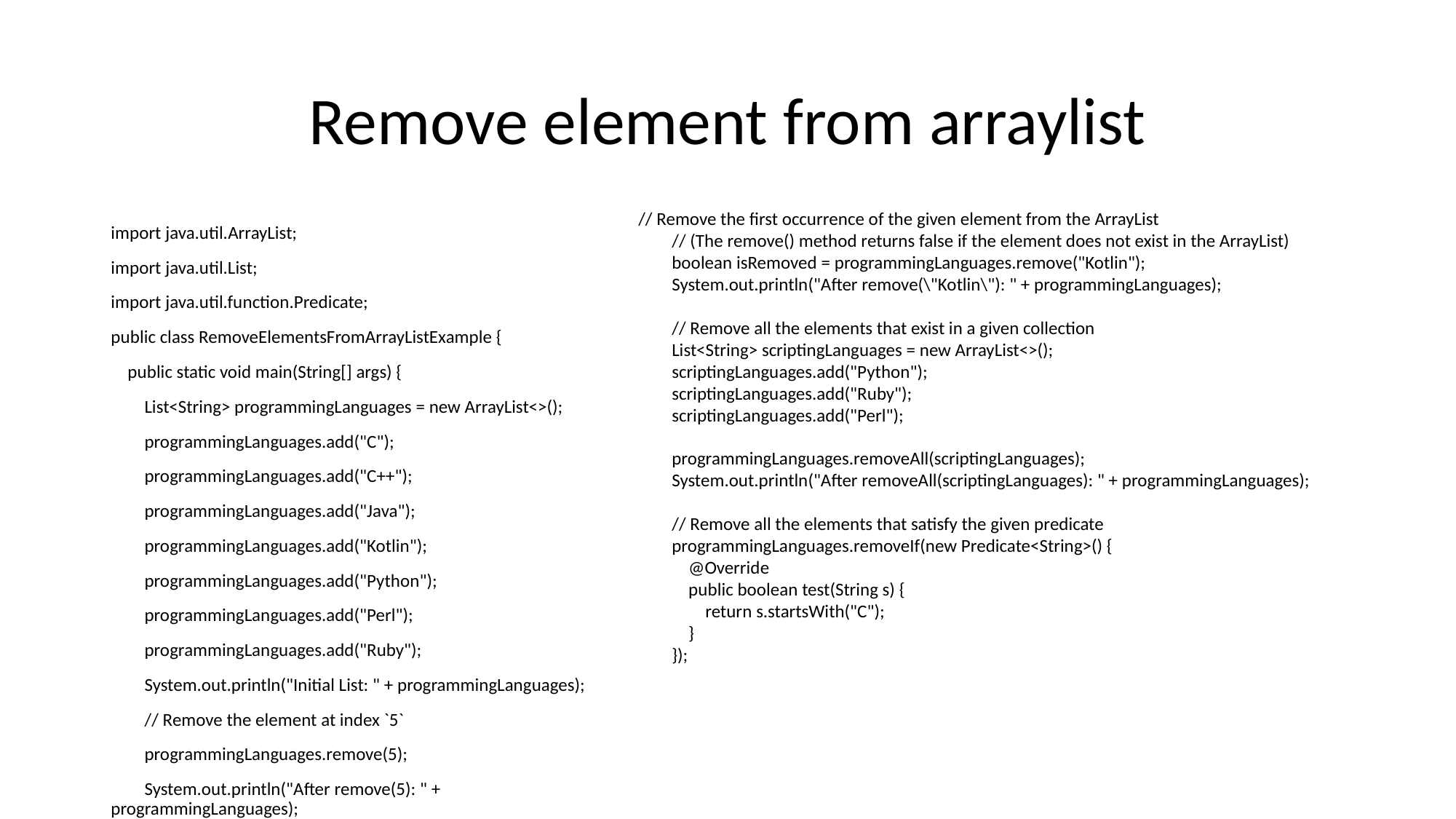

# Remove element from arraylist
// Remove the first occurrence of the given element from the ArrayList
        // (The remove() method returns false if the element does not exist in the ArrayList)
        boolean isRemoved = programmingLanguages.remove("Kotlin");
        System.out.println("After remove(\"Kotlin\"): " + programmingLanguages);

        // Remove all the elements that exist in a given collection
        List<String> scriptingLanguages = new ArrayList<>();
        scriptingLanguages.add("Python");
        scriptingLanguages.add("Ruby");
        scriptingLanguages.add("Perl");

        programmingLanguages.removeAll(scriptingLanguages);
        System.out.println("After removeAll(scriptingLanguages): " + programmingLanguages);

        // Remove all the elements that satisfy the given predicate
        programmingLanguages.removeIf(new Predicate<String>() {
            @Override
            public boolean test(String s) {
                return s.startsWith("C");
            }
        });

import java.util.ArrayList;
import java.util.List;
import java.util.function.Predicate;
public class RemoveElementsFromArrayListExample {
    public static void main(String[] args) {
        List<String> programmingLanguages = new ArrayList<>();
        programmingLanguages.add("C");
        programmingLanguages.add("C++");
        programmingLanguages.add("Java");
        programmingLanguages.add("Kotlin");
        programmingLanguages.add("Python");
        programmingLanguages.add("Perl");
        programmingLanguages.add("Ruby");
        System.out.println("Initial List: " + programmingLanguages);
        // Remove the element at index `5`
        programmingLanguages.remove(5);
        System.out.println("After remove(5): " + programmingLanguages);